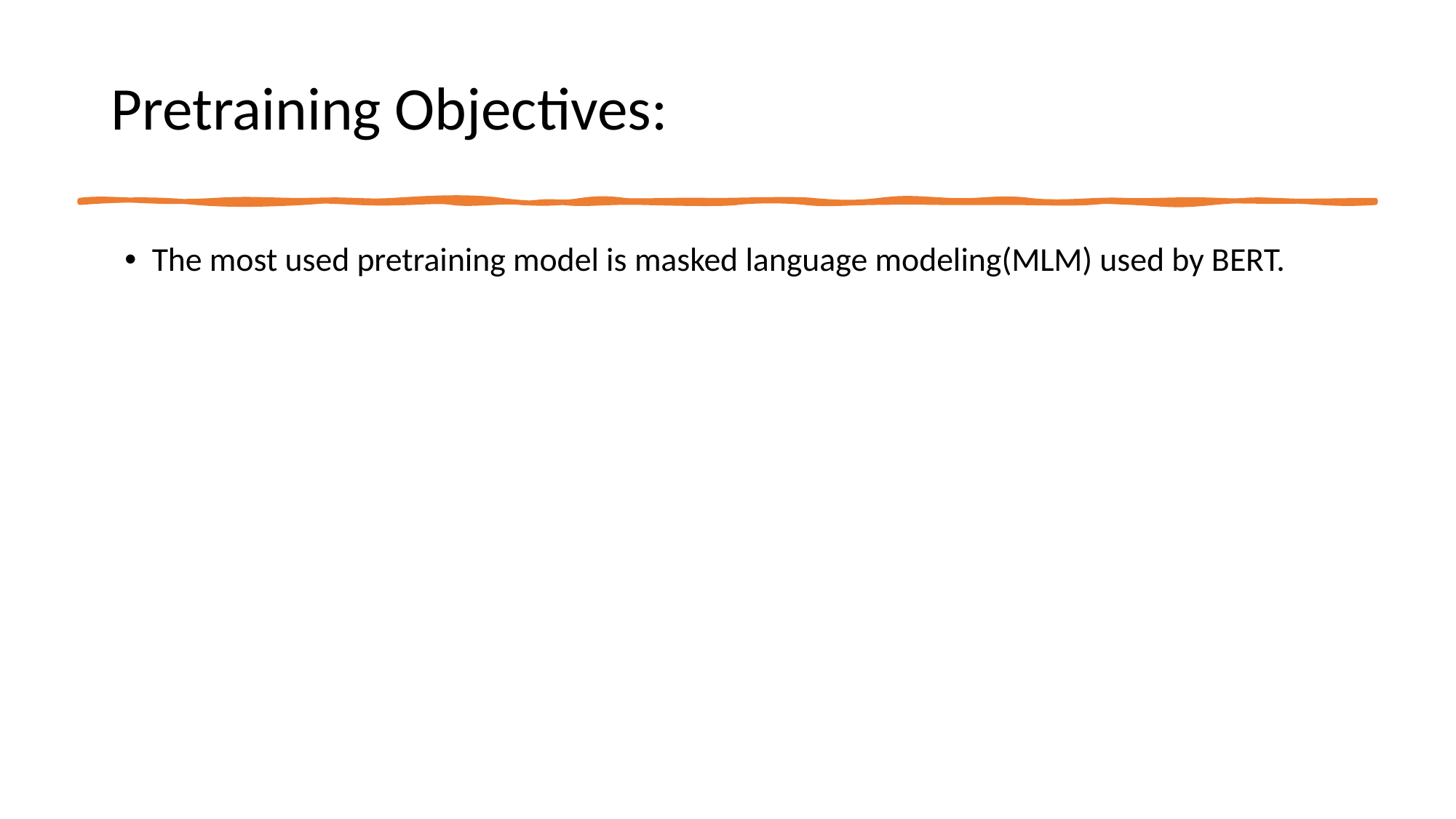

Pretraining Objectives:

The most used pretraining model is masked language modeling(MLM) used by BERT.